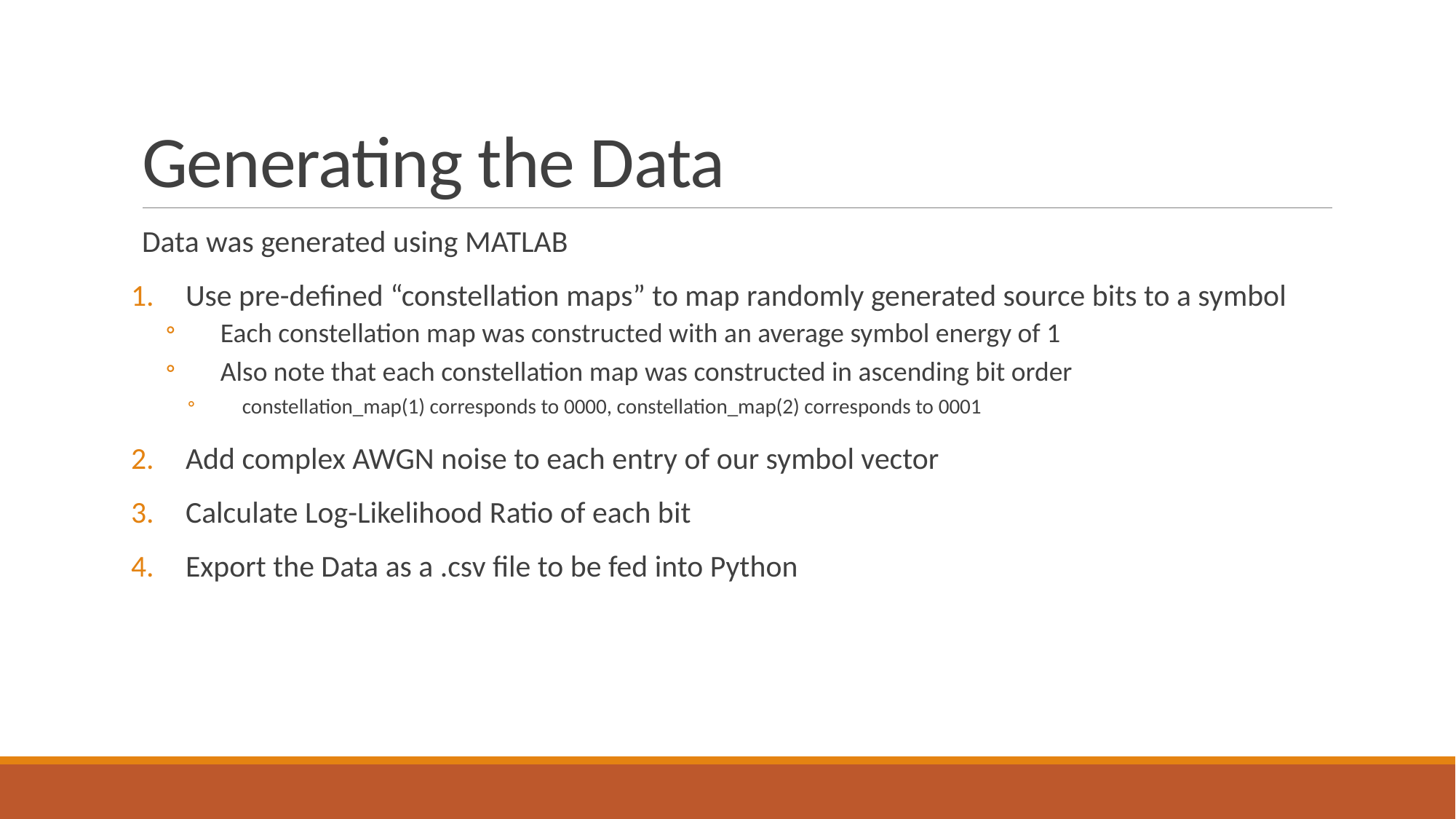

# Generating the Data
Data was generated using MATLAB
Use pre-defined “constellation maps” to map randomly generated source bits to a symbol
Each constellation map was constructed with an average symbol energy of 1
Also note that each constellation map was constructed in ascending bit order
constellation_map(1) corresponds to 0000, constellation_map(2) corresponds to 0001
Add complex AWGN noise to each entry of our symbol vector
Calculate Log-Likelihood Ratio of each bit
Export the Data as a .csv file to be fed into Python